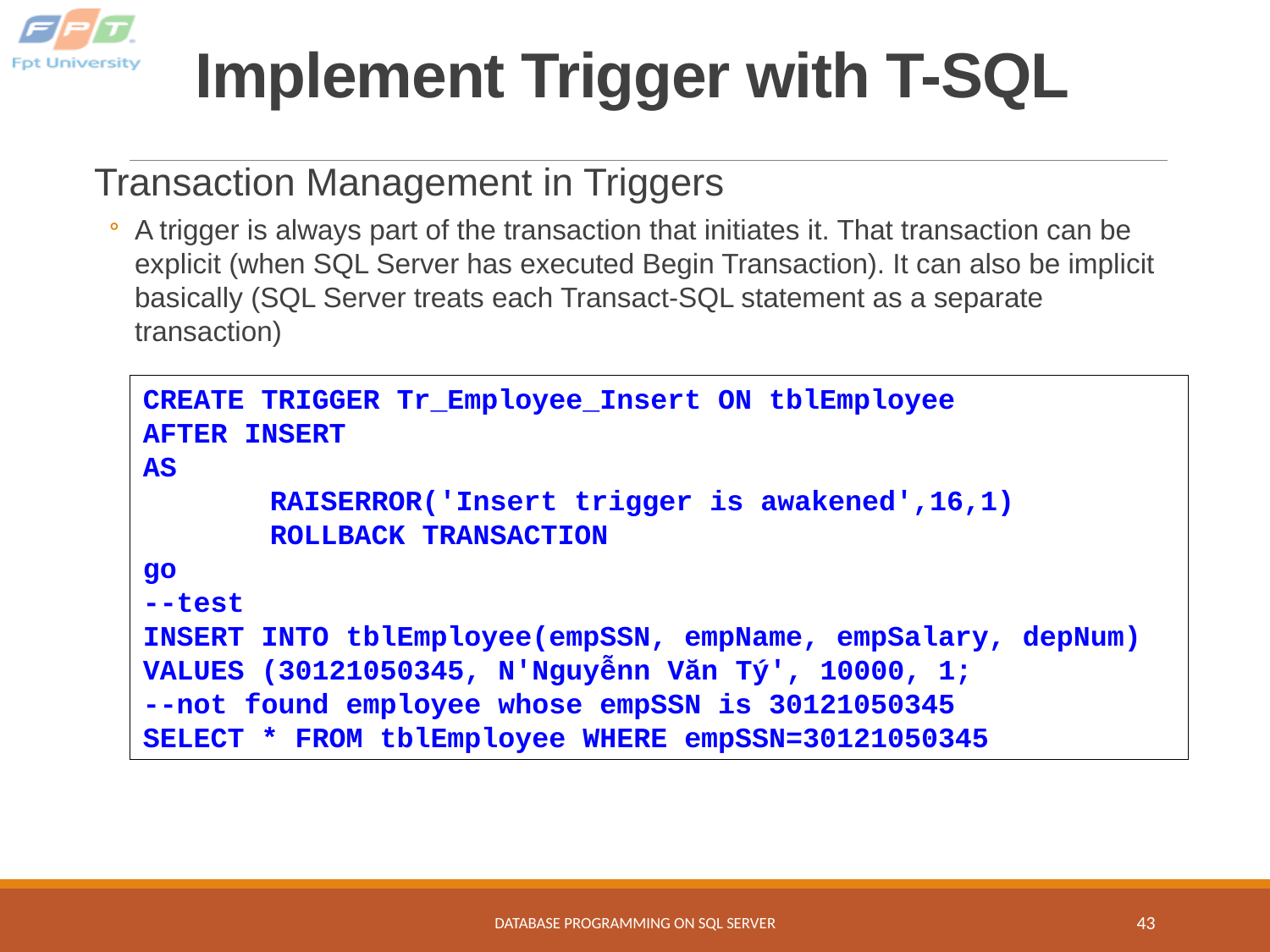

# Implement Trigger with T-SQL
Transaction Management in Triggers
A trigger is always part of the transaction that initiates it. That transaction can be explicit (when SQL Server has executed Begin Transaction). It can also be implicit basically (SQL Server treats each Transact-SQL statement as a separate transaction)
CREATE TRIGGER Tr_Employee_Insert ON tblEmployee
AFTER INSERT
AS
	RAISERROR('Insert trigger is awakened',16,1)
	ROLLBACK TRANSACTION
go
--test
INSERT INTO tblEmployee(empSSN, empName, empSalary, depNum)
VALUES (30121050345, N'Nguyễnn Văn Tý', 10000, 1;
--not found employee whose empSSN is 30121050345
SELECT * FROM tblEmployee WHERE empSSN=30121050345
Database programming on SQL Server
43